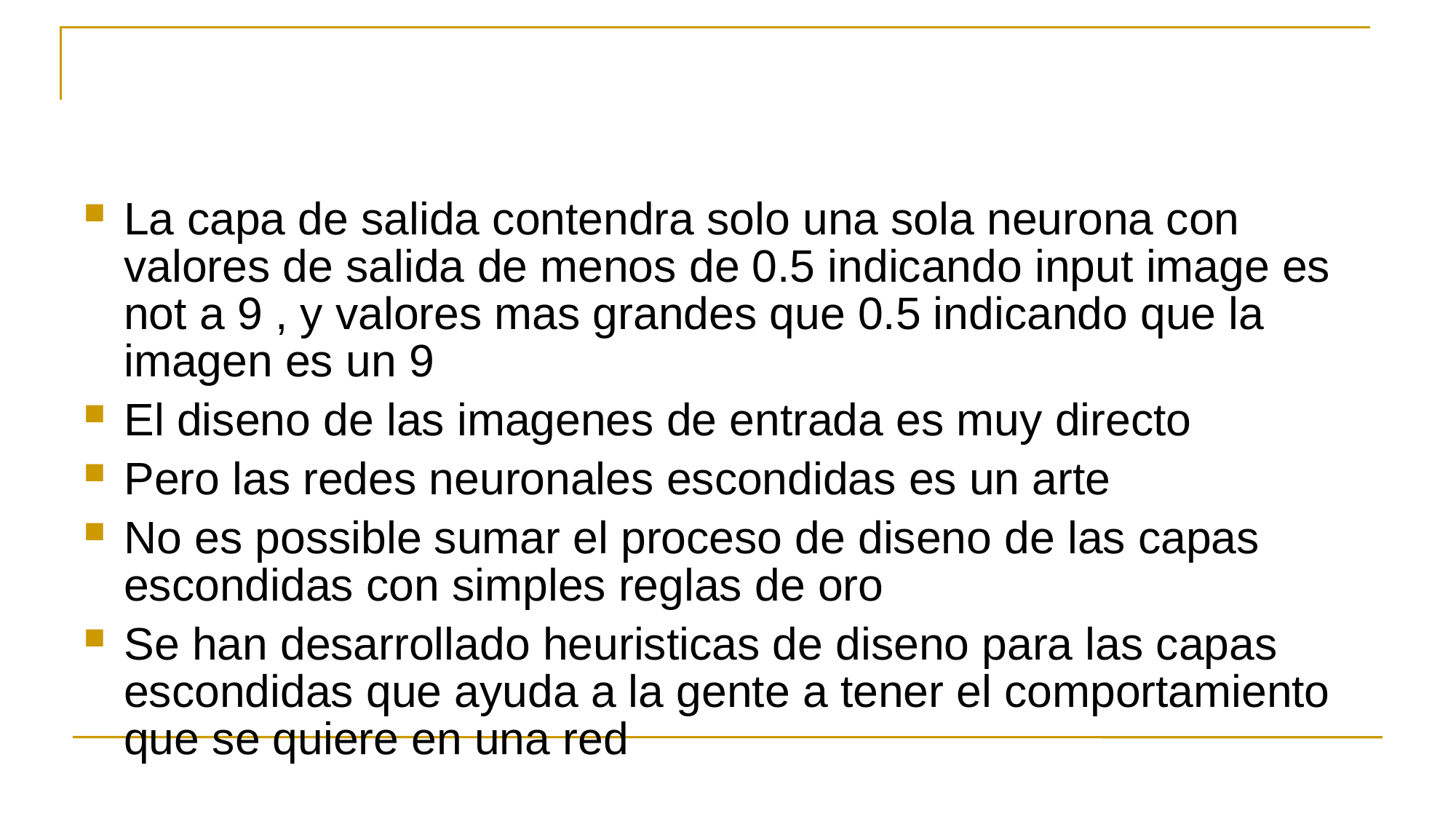

#
La capa de salida contendra solo una sola neurona con valores de salida de menos de 0.5 indicando input image es not a 9 , y valores mas grandes que 0.5 indicando que la imagen es un 9
El diseno de las imagenes de entrada es muy directo
Pero las redes neuronales escondidas es un arte
No es possible sumar el proceso de diseno de las capas escondidas con simples reglas de oro
Se han desarrollado heuristicas de diseno para las capas escondidas que ayuda a la gente a tener el comportamiento que se quiere en una red